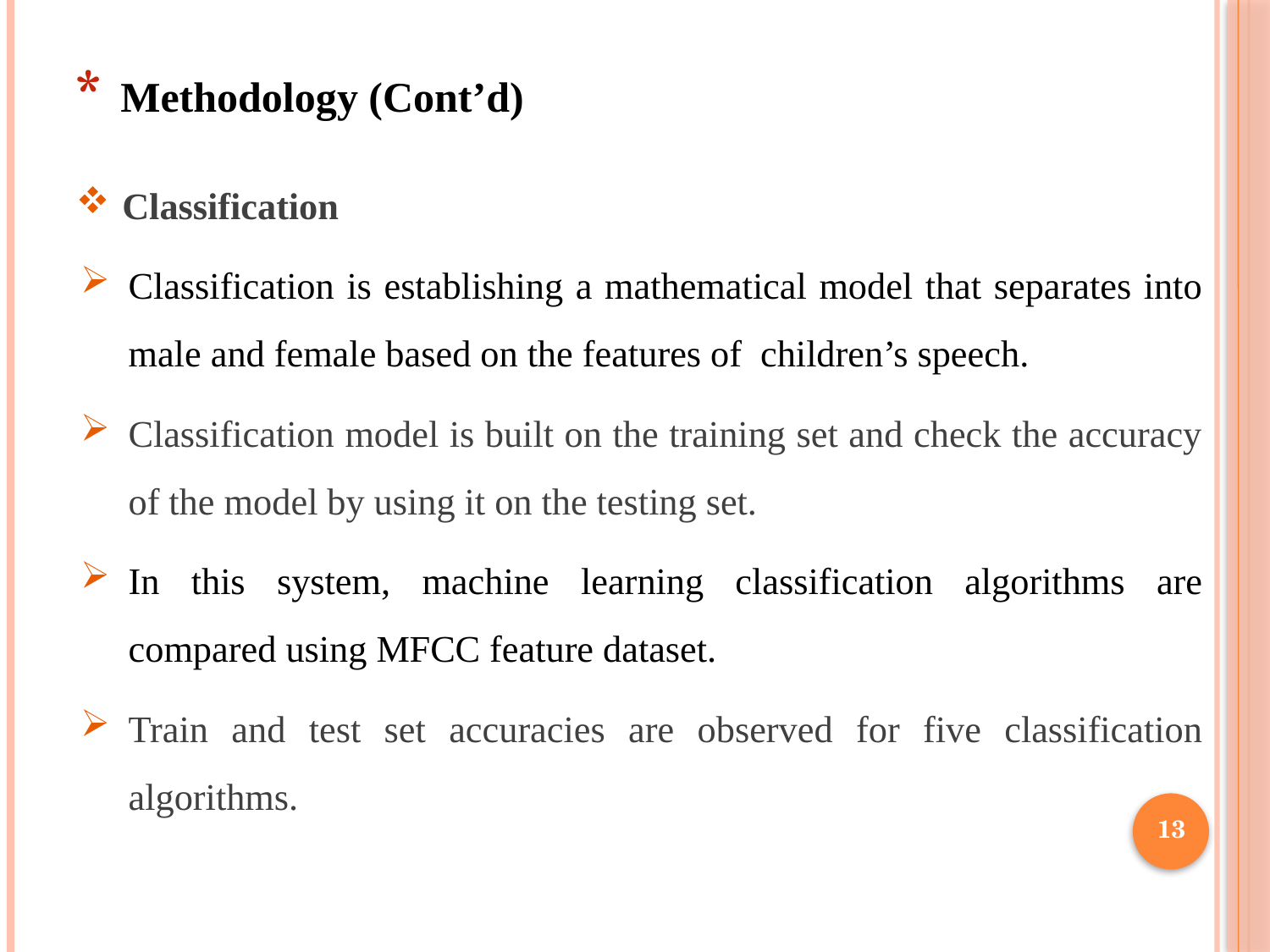

Methodology (Cont’d)
Classification
Classification is establishing a mathematical model that separates into male and female based on the features of  children’s speech.
Classification model is built on the training set and check the accuracy of the model by using it on the testing set.
In this system, machine learning classification algorithms are compared using MFCC feature dataset.
Train and test set accuracies are observed for five classification algorithms.

13